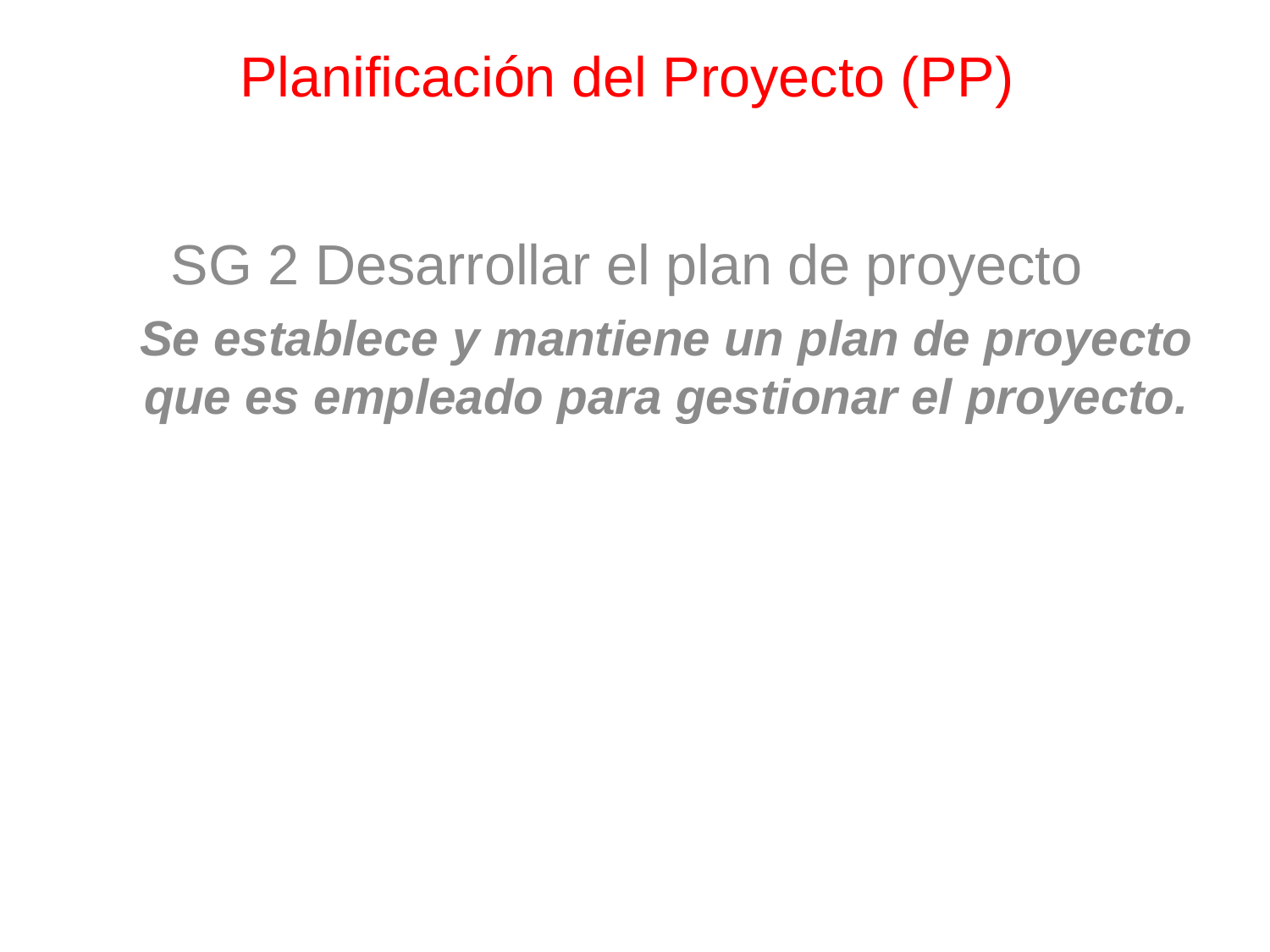

Planificación del Proyecto (PP)
SG 2 Desarrollar el plan de proyecto
Se establece y mantiene un plan de proyecto que es empleado para gestionar el proyecto.